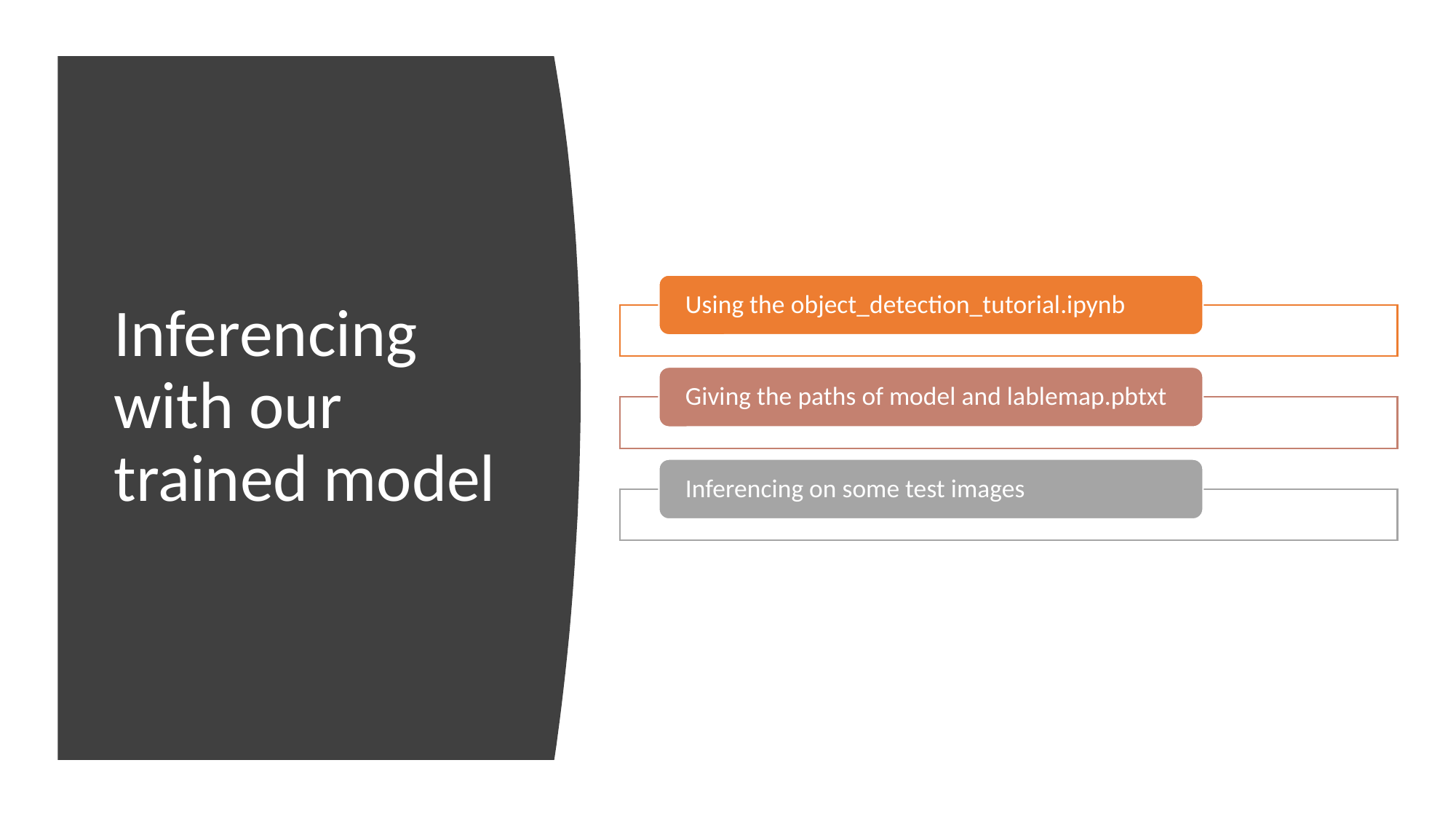

Using the object_detection_tutorial.ipynb
Giving the paths of model and lablemap.pbtxt
Inferencing on some test images

# Inferencing with our trained model